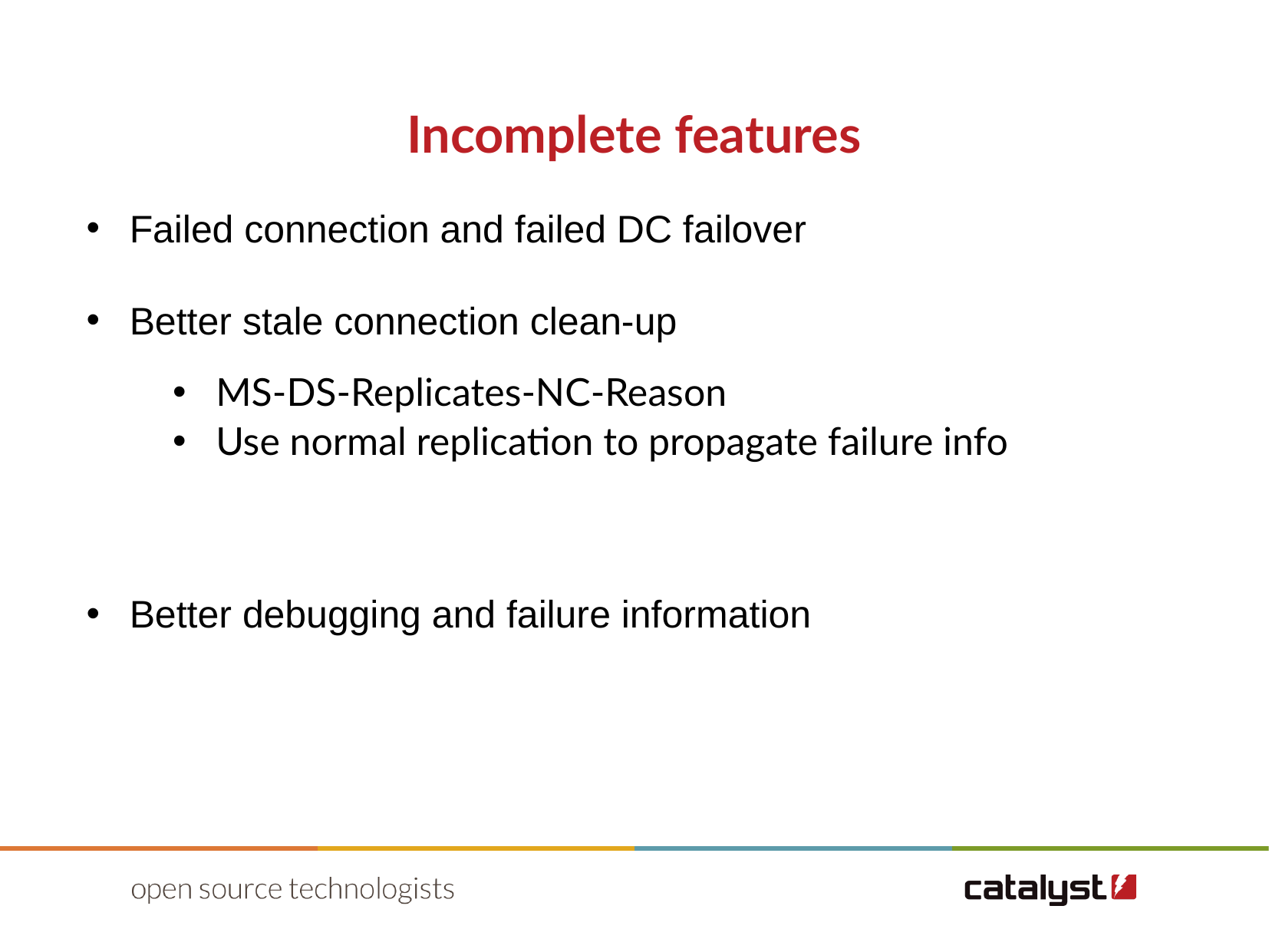

Incomplete features
Failed connection and failed DC failover
Better stale connection clean-up
MS-DS-Replicates-NC-Reason
Use normal replication to propagate failure info

Better debugging and failure information